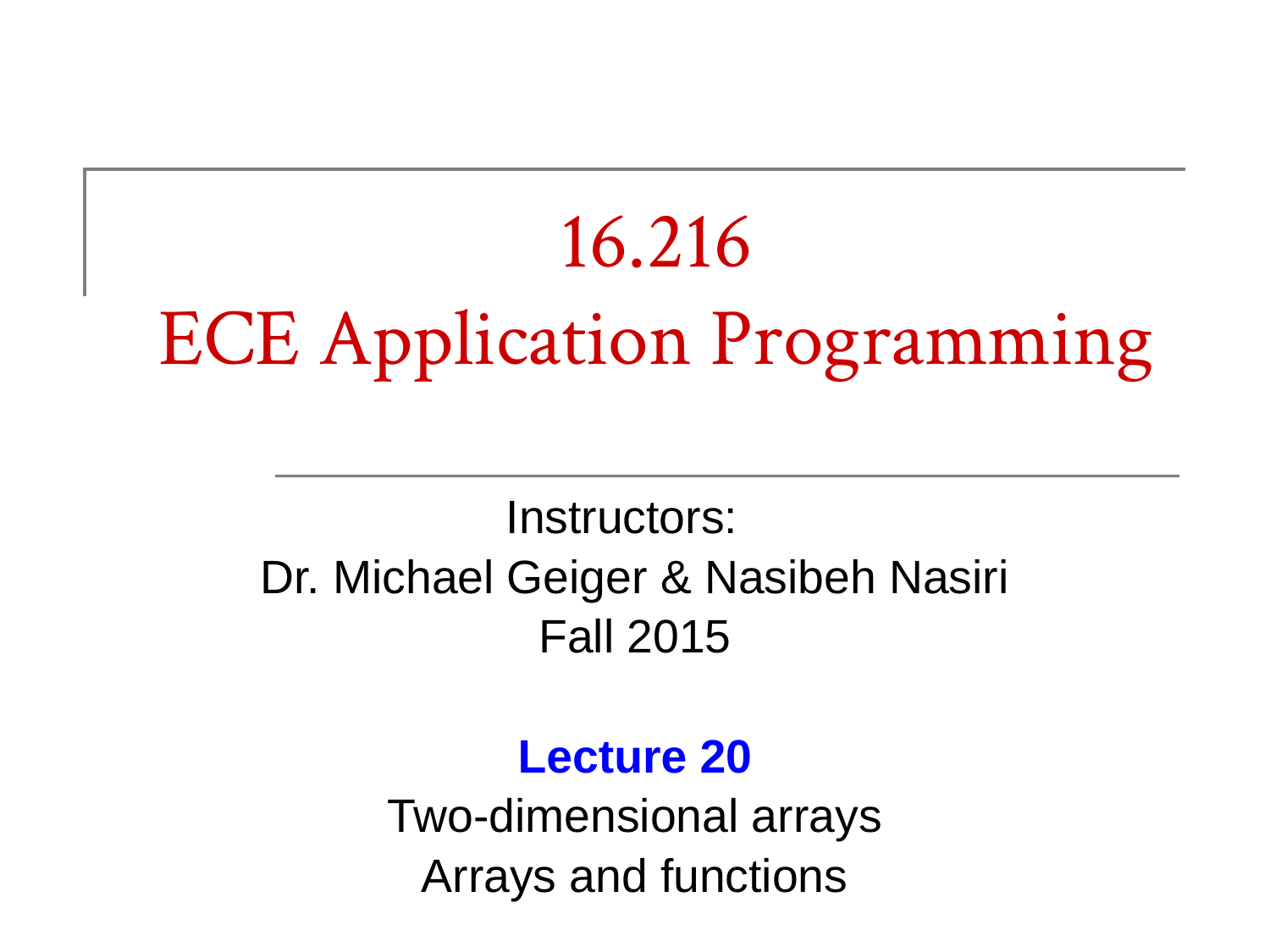

# 16.216 ECE Application Programming
Instructors:
Dr. Michael Geiger & Nasibeh Nasiri
Fall 2015

Lecture 20
Two-dimensional arrays
Arrays and functions